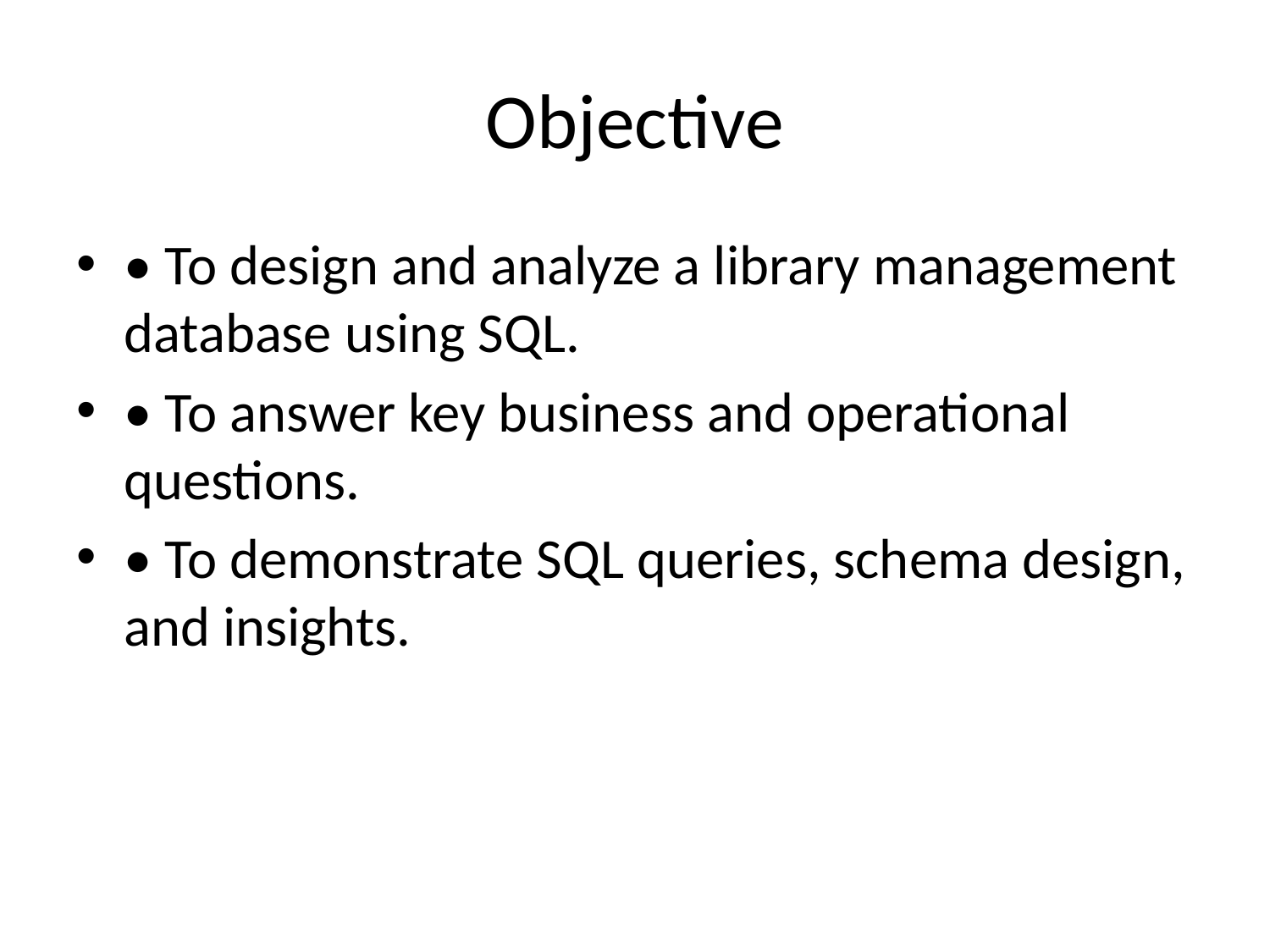

# Objective
• To design and analyze a library management database using SQL.
• To answer key business and operational questions.
• To demonstrate SQL queries, schema design, and insights.